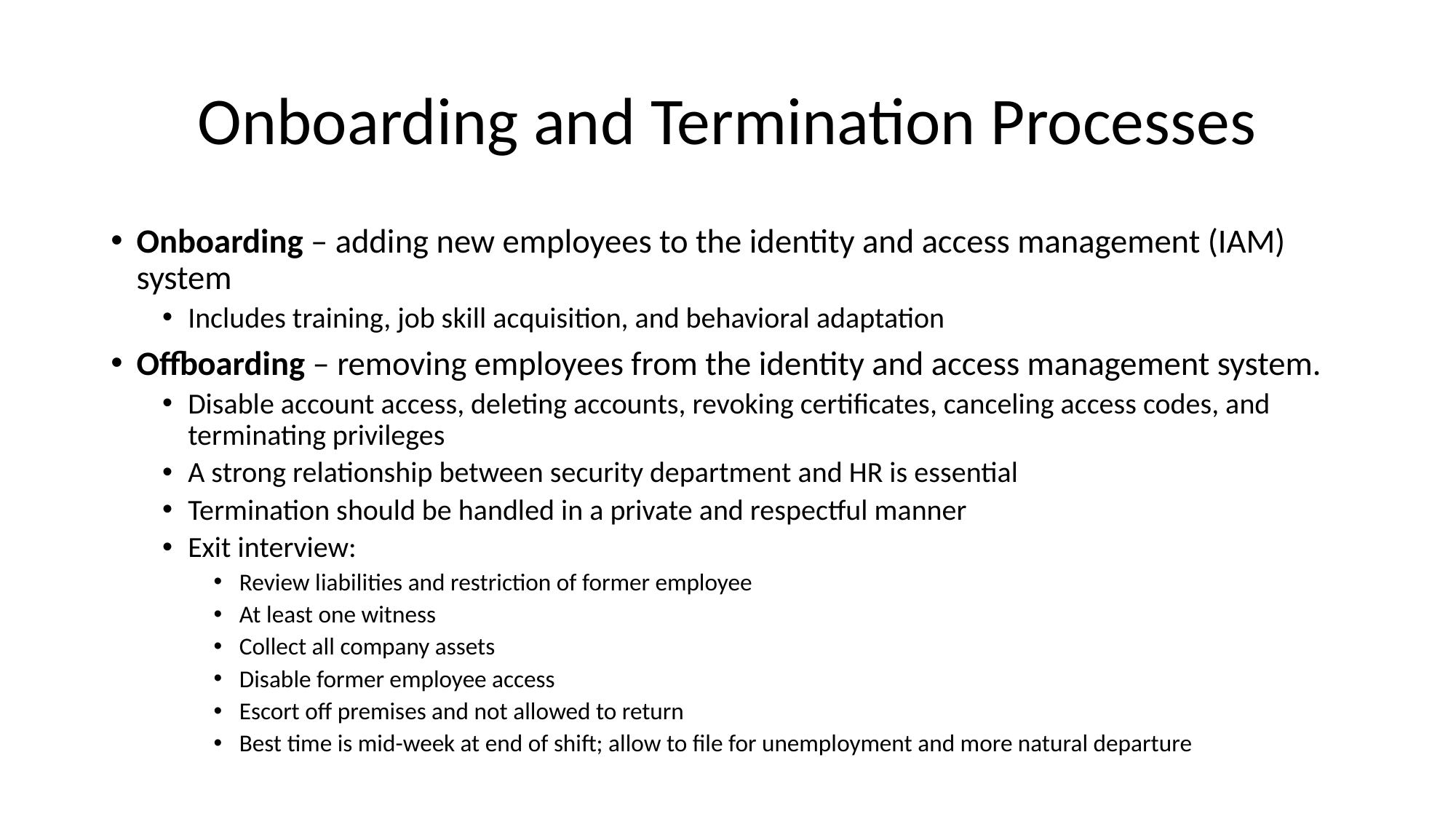

# Onboarding and Termination Processes
Onboarding – adding new employees to the identity and access management (IAM) system
Includes training, job skill acquisition, and behavioral adaptation
Offboarding – removing employees from the identity and access management system.
Disable account access, deleting accounts, revoking certificates, canceling access codes, and terminating privileges
A strong relationship between security department and HR is essential
Termination should be handled in a private and respectful manner
Exit interview:
Review liabilities and restriction of former employee
At least one witness
Collect all company assets
Disable former employee access
Escort off premises and not allowed to return
Best time is mid-week at end of shift; allow to file for unemployment and more natural departure